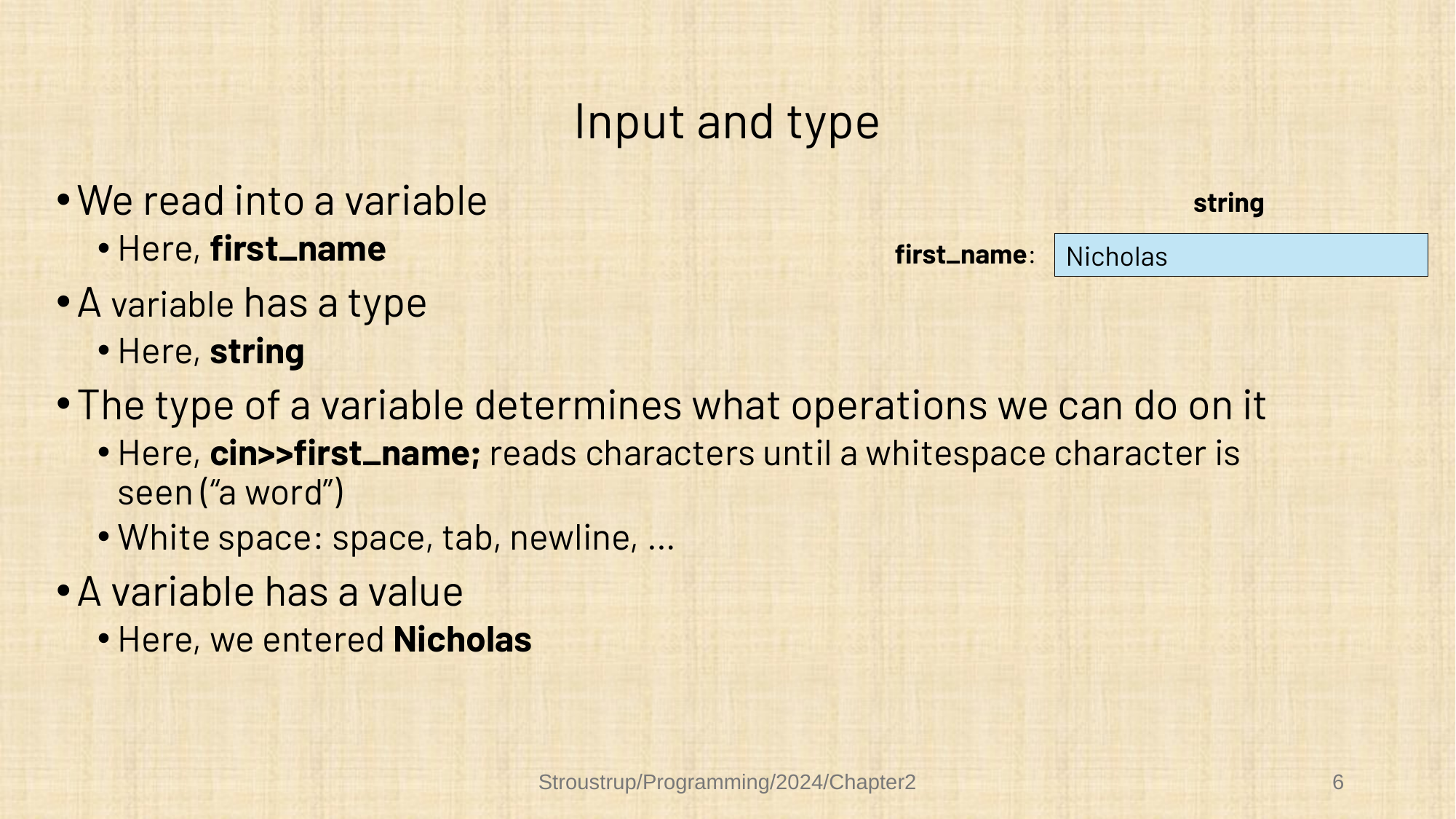

# Input and type
We read into a variable
Here, first_name
A variable has a type
Here, string
The type of a variable determines what operations we can do on it
Here, cin>>first_name; reads characters until a whitespace character is seen (“a word”)
White space: space, tab, newline, …
A variable has a value
Here, we entered Nicholas

string
first_name:
Nicholas
Stroustrup/Programming/2024/Chapter2
6